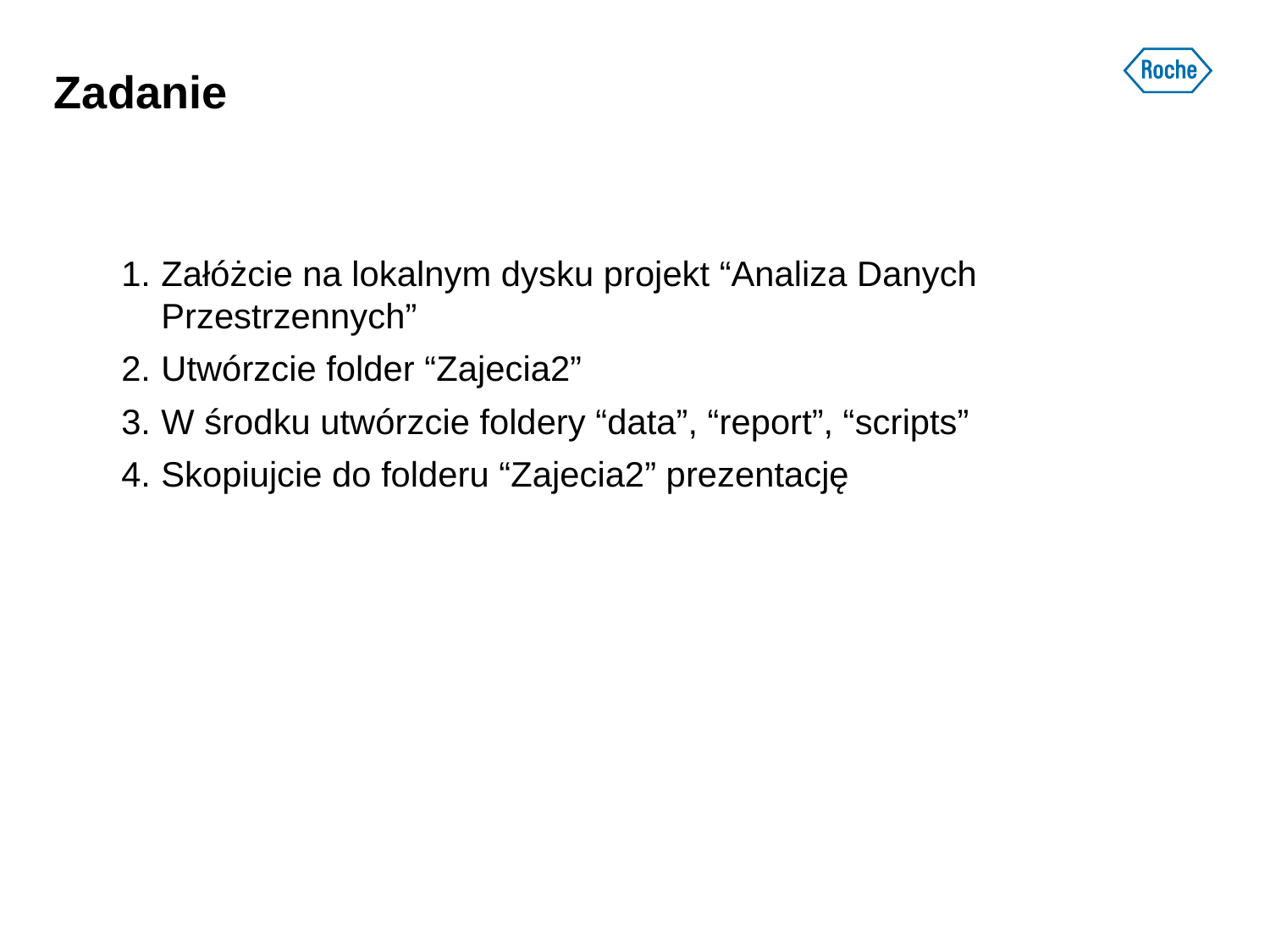

# Zadanie
Załóżcie na lokalnym dysku projekt “Analiza Danych Przestrzennych”
Utwórzcie folder “Zajecia2”
W środku utwórzcie foldery “data”, “report”, “scripts”
Skopiujcie do folderu “Zajecia2” prezentację